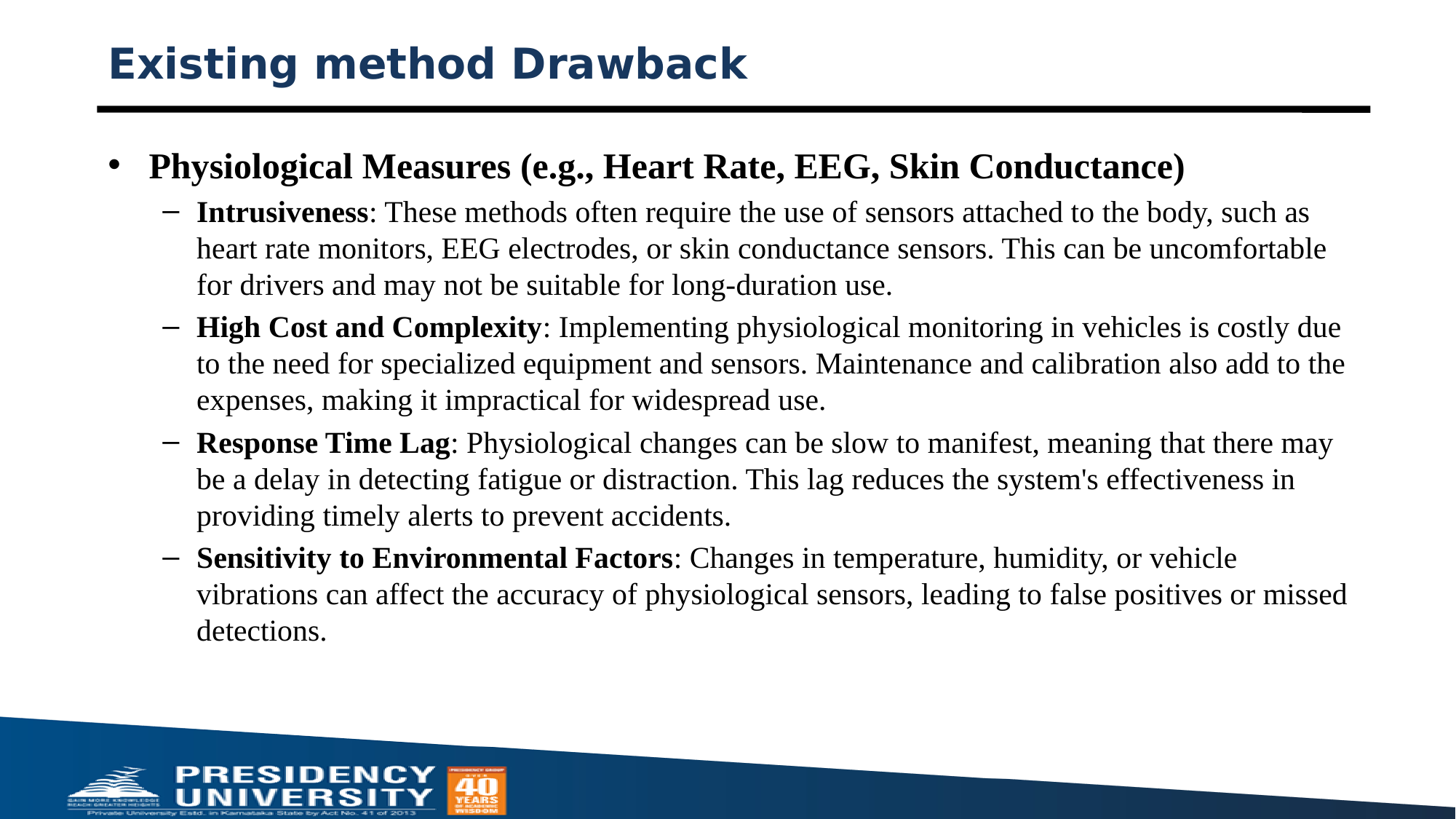

# Existing method Drawback
Physiological Measures (e.g., Heart Rate, EEG, Skin Conductance)
Intrusiveness: These methods often require the use of sensors attached to the body, such as heart rate monitors, EEG electrodes, or skin conductance sensors. This can be uncomfortable for drivers and may not be suitable for long-duration use.
High Cost and Complexity: Implementing physiological monitoring in vehicles is costly due to the need for specialized equipment and sensors. Maintenance and calibration also add to the expenses, making it impractical for widespread use.
Response Time Lag: Physiological changes can be slow to manifest, meaning that there may be a delay in detecting fatigue or distraction. This lag reduces the system's effectiveness in providing timely alerts to prevent accidents.
Sensitivity to Environmental Factors: Changes in temperature, humidity, or vehicle vibrations can affect the accuracy of physiological sensors, leading to false positives or missed detections.